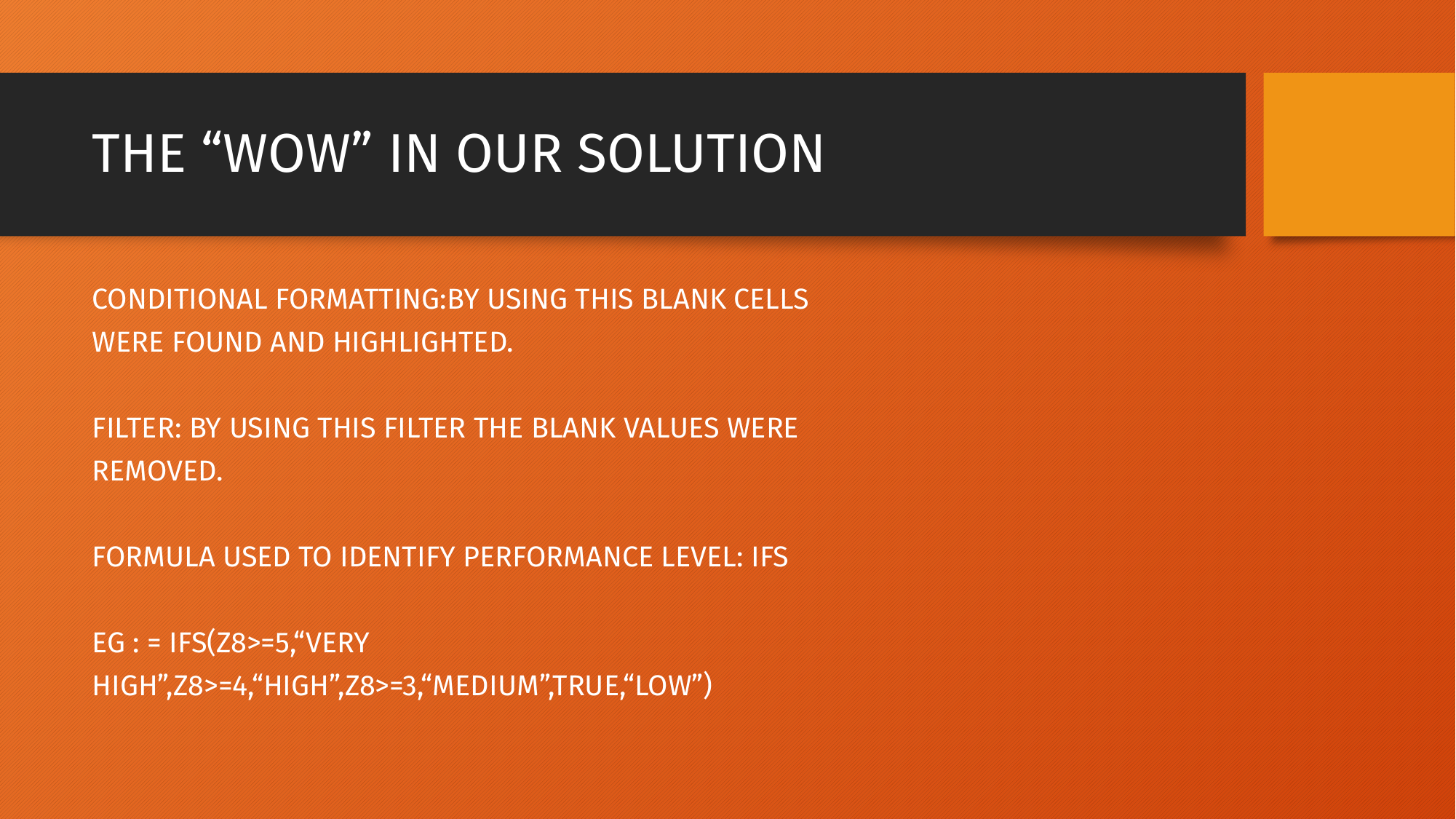

# THE “WOW” IN OUR SOLUTION
CONDITIONAL FORMATTING:BY USING THIS BLANK CELLS
WERE FOUND AND HIGHLIGHTED.

FILTER: BY USING THIS FILTER THE BLANK VALUES WERE
REMOVED.

FORMULA USED TO IDENTIFY PERFORMANCE LEVEL: IFS

EG : = IFS(Z8>=5,“VERY
HIGH”,Z8>=4,“HIGH”,Z8>=3,“MEDIUM”,TRUE,“LOW”)